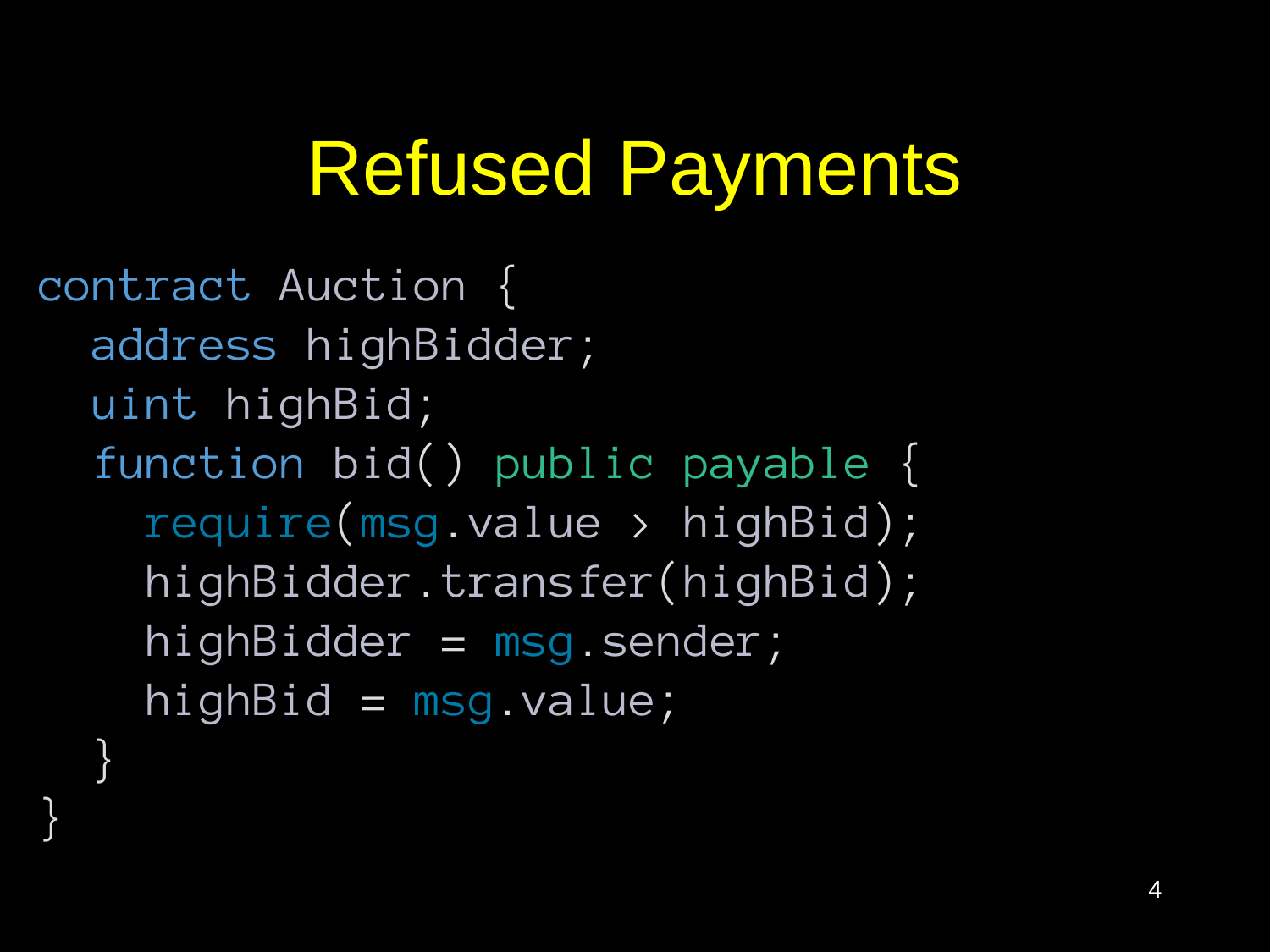

# Refused Payments
contract Auction {
  address highBidder;
  uint highBid;
  function bid() public payable {
    require(msg.value > highBid);
    highBidder.transfer(highBid);
    highBidder = msg.sender;
    highBid = msg.value;
  }
}
4